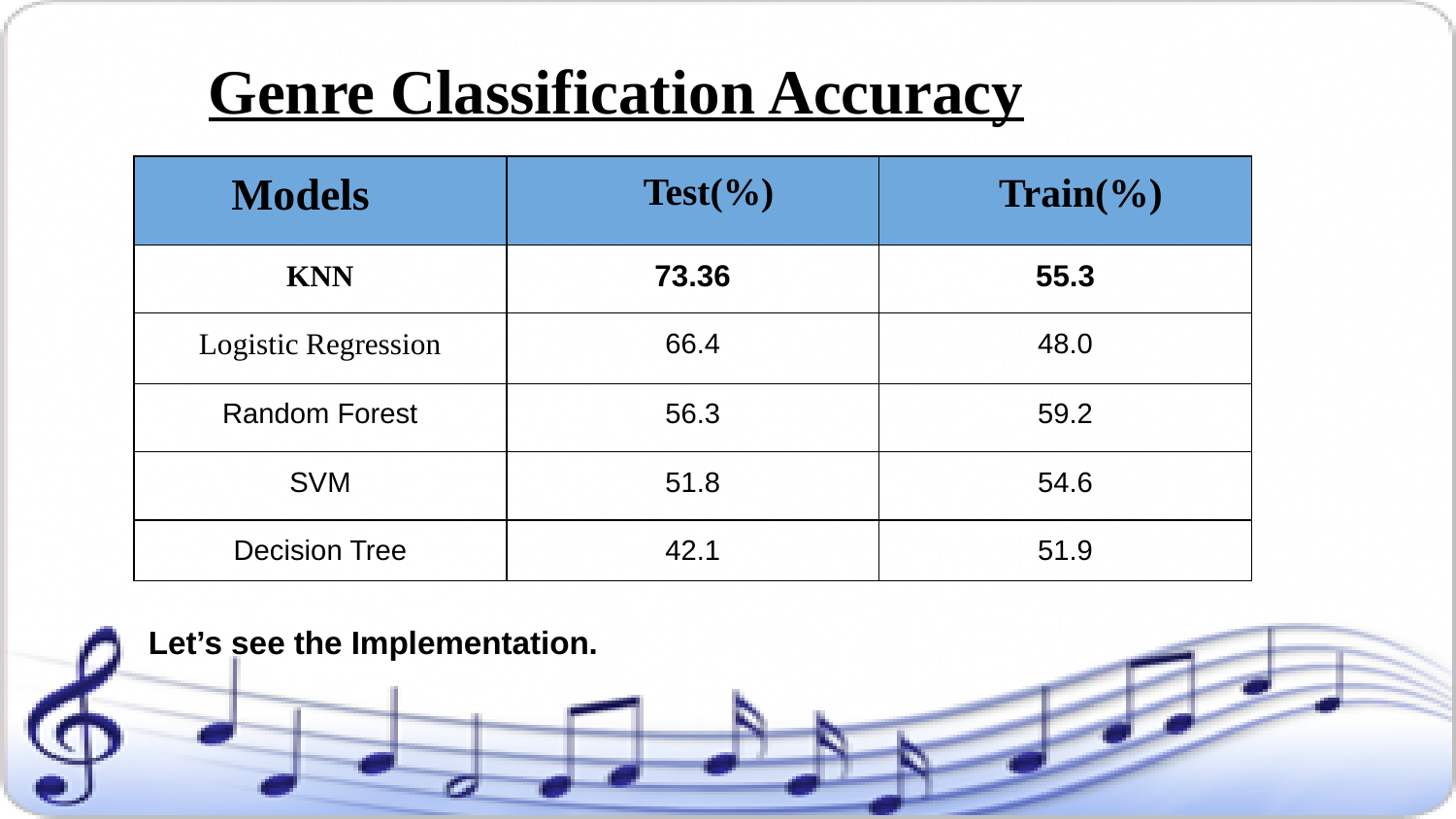

# Genre Classification Accuracy
| Models | Test(%) | Train(%) |
| --- | --- | --- |
| KNN | 73.36 | 55.3 |
| Logistic Regression | 66.4 | 48.0 |
| Random Forest | 56.3 | 59.2 |
| SVM | 51.8 | 54.6 |
| Decision Tree | 42.1 | 51.9 |
| --- | --- | --- |
Let’s see the Implementation.